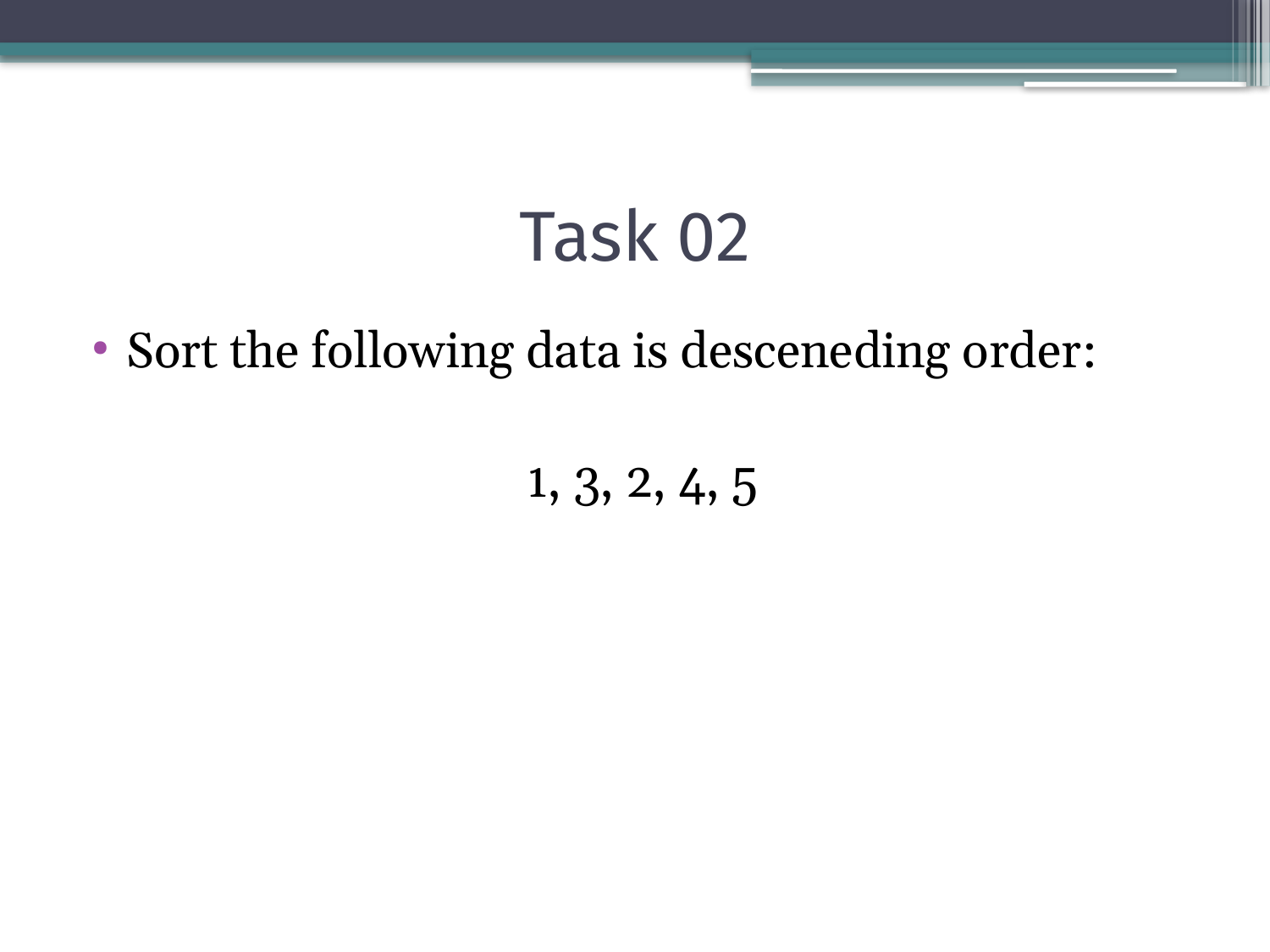

# Task 02
Sort the following data is desceneding order:

1, 3, 2, 4, 5